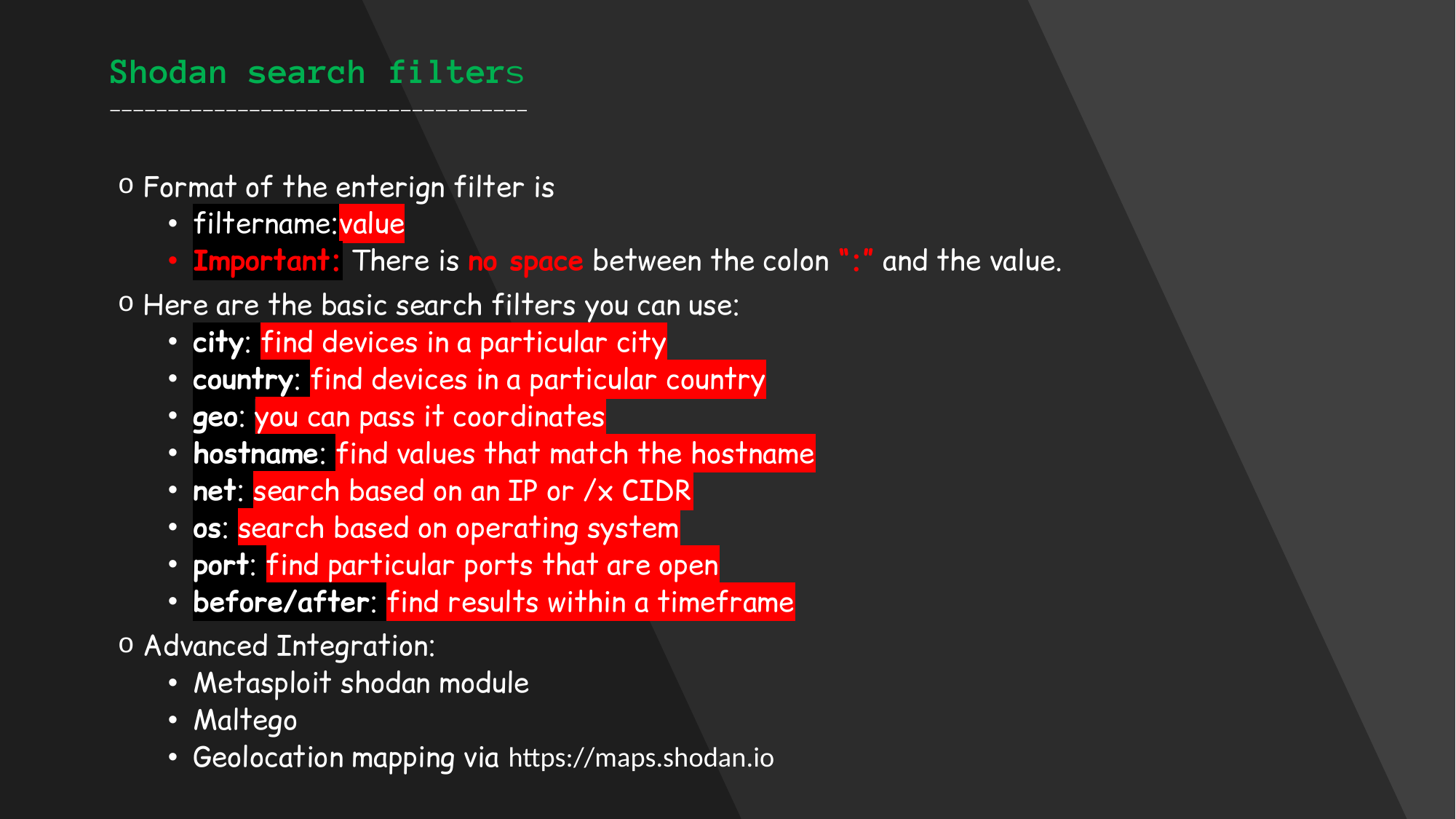

# Shodan search filters ____________________________________

Format of the enterign filter is
filtername:value
Important: There is no space between the colon “:” and the value.
Here are the basic search filters you can use:
city: find devices in a particular city
country: find devices in a particular country
geo: you can pass it coordinates
hostname: find values that match the hostname
net: search based on an IP or /x CIDR
os: search based on operating system
port: find particular ports that are open
before/after: find results within a timeframe
Advanced Integration:
Metasploit shodan module
Maltego
Geolocation mapping via https://maps.shodan.io